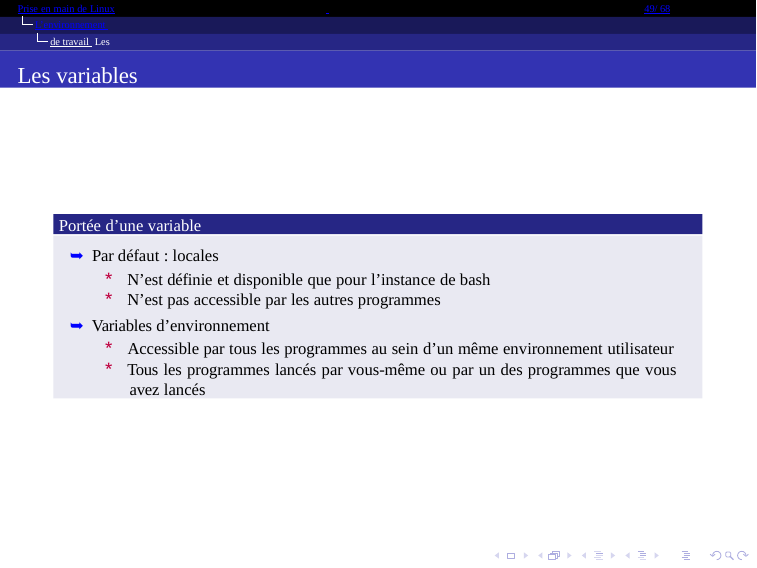

Prise en main de Linux

49/ 68
L’environnement de travail  Les variables

Les variables
Portée d’une variable
➥ Par défaut : locales
* N’est définie et disponible que pour l’instance de bash
* N’est pas accessible par les autres programmes
➥ Variables d’environnement
* Accessible par tous les programmes au sein d’un même environnement utilisateur
* Tous les programmes lancés par vous-même ou par un des programmes que vous  avez lancés